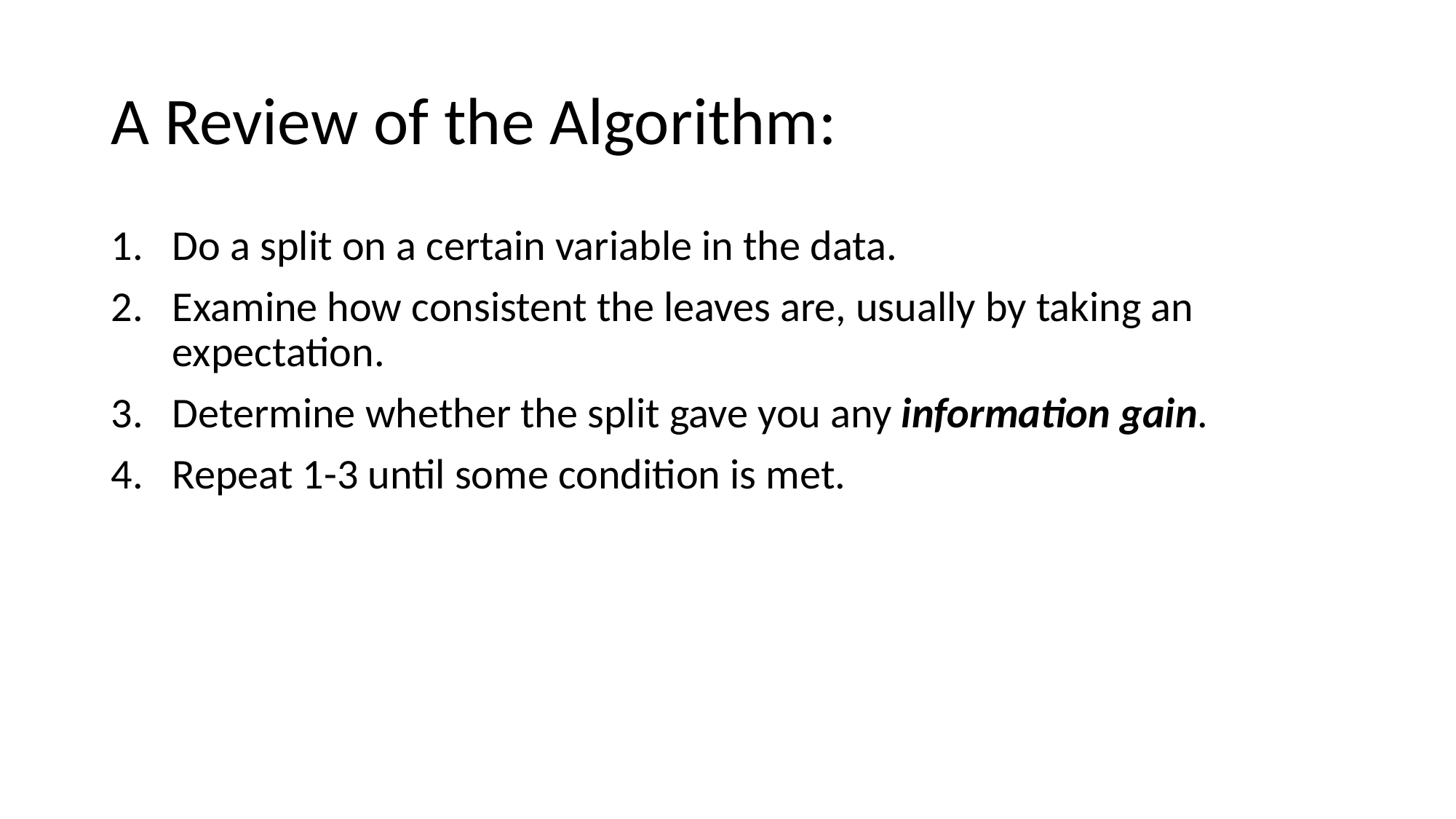

# A Review of the Algorithm:
Do a split on a certain variable in the data.
Examine how consistent the leaves are, usually by taking an expectation.
Determine whether the split gave you any information gain.
Repeat 1-3 until some condition is met.